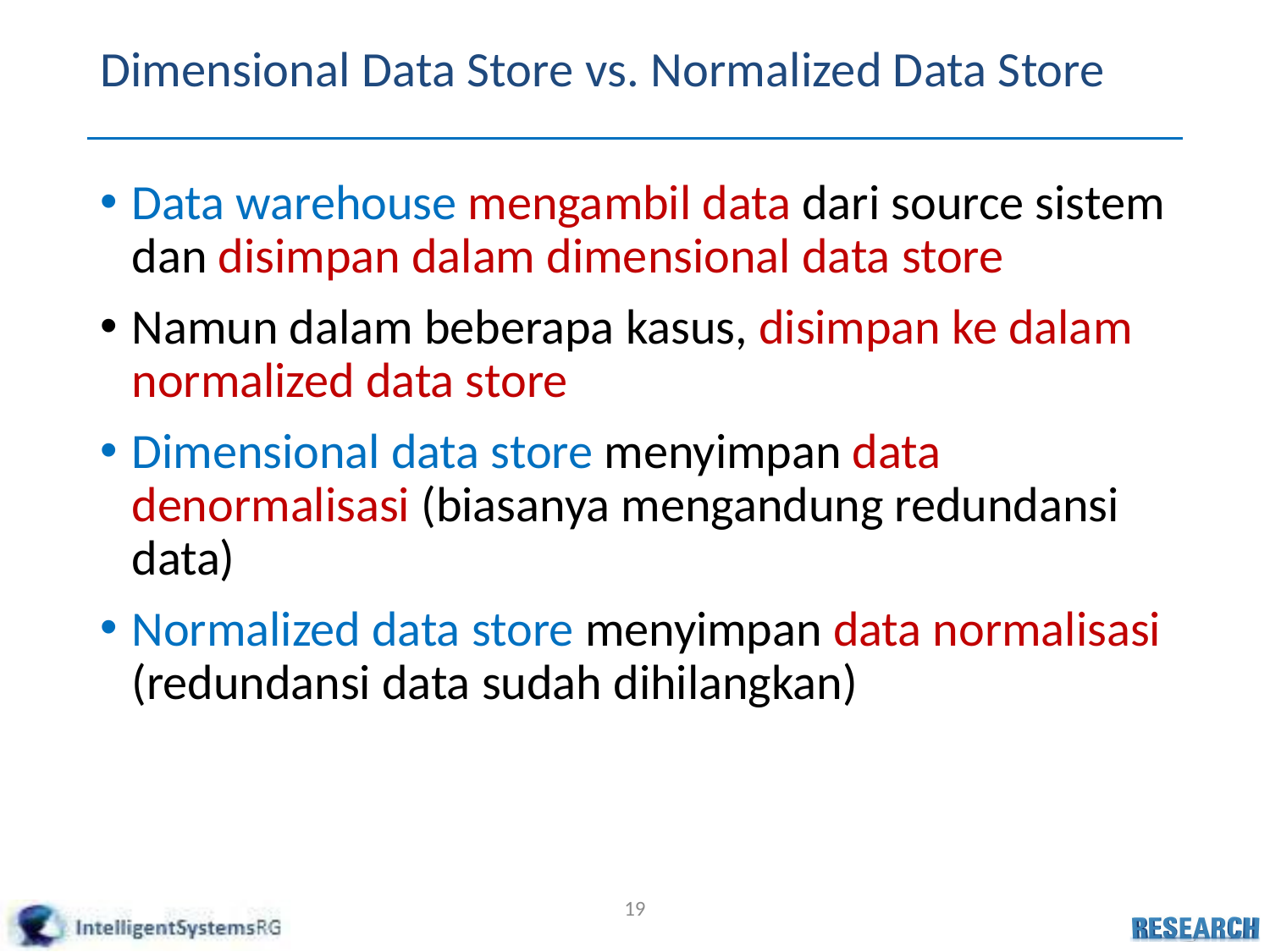

# Dimensional Data Store vs. Normalized Data Store
Data warehouse mengambil data dari source sistem dan disimpan dalam dimensional data store
Namun dalam beberapa kasus, disimpan ke dalam normalized data store
Dimensional data store menyimpan data denormalisasi (biasanya mengandung redundansi data)
Normalized data store menyimpan data normalisasi (redundansi data sudah dihilangkan)